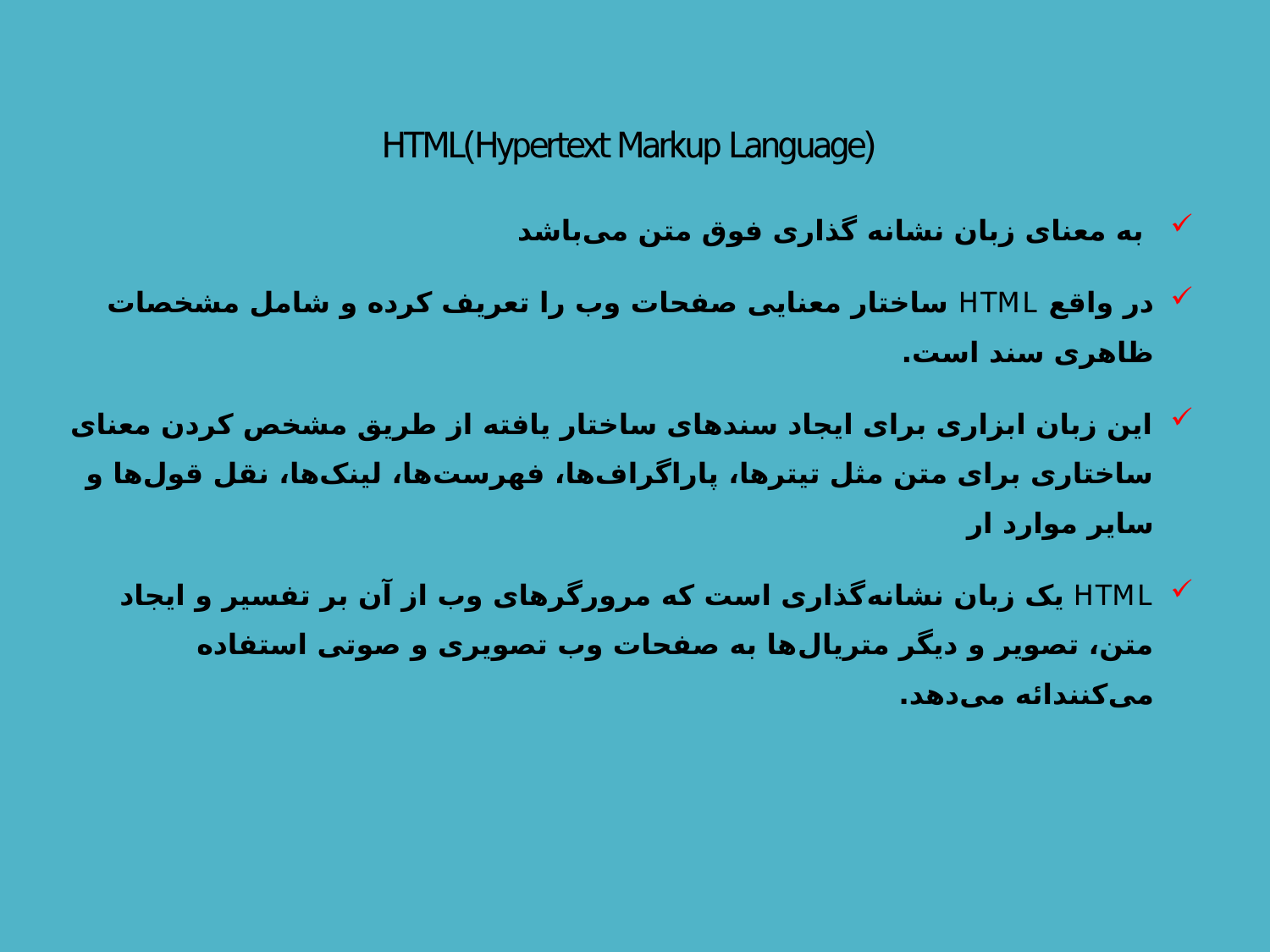

# HTML(Hypertext Markup Language)
 به معنای زبان نشانه گذاری فوق متن می‌باشد
در واقع HTML ساختار معنایی صفحات وب را تعریف کرده و شامل مشخصات ظاهری سند است.
این زبان ابزاری برای ایجاد سندهای ساختار یافته از طریق مشخص کردن معنای ساختاری برای متن مثل تیترها، پاراگراف‌ها، فهرست‌ها، لینک‌ها، نقل قول‌ها و سایر موارد ار
HTML یک زبان نشانه‌گذاری است که مرورگرهای وب از آن بر تفسیر و ایجاد متن، تصویر و دیگر متریال‌ها به صفحات وب تصویری و صوتی استفاده می‌کنندائه می‌دهد.